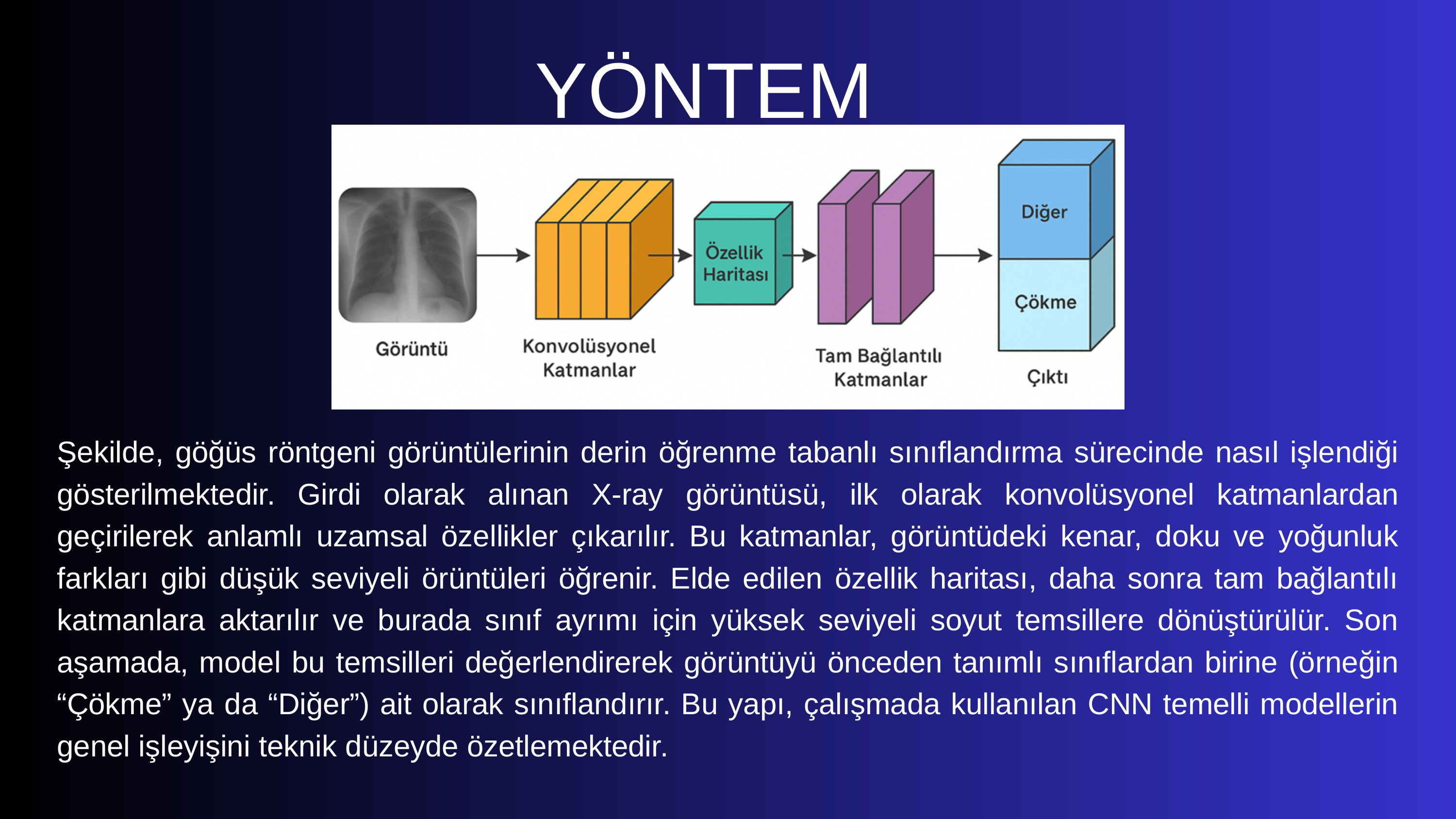

YÖNTEM

Şekilde, göğüs röntgeni görüntülerinin derin öğrenme tabanlı sınıflandırma sürecinde nasıl işlendiği gösterilmektedir. Girdi olarak alınan X-ray görüntüsü, ilk olarak konvolüsyonel katmanlardan geçirilerek anlamlı uzamsal özellikler çıkarılır. Bu katmanlar, görüntüdeki kenar, doku ve yoğunluk farkları gibi düşük seviyeli örüntüleri öğrenir. Elde edilen özellik haritası, daha sonra tam bağlantılı katmanlara aktarılır ve burada sınıf ayrımı için yüksek seviyeli soyut temsillere dönüştürülür. Son aşamada, model bu temsilleri değerlendirerek görüntüyü önceden tanımlı sınıflardan birine (örneğin “Çökme” ya da “Diğer”) ait olarak sınıflandırır. Bu yapı, çalışmada kullanılan CNN temelli modellerin genel işleyişini teknik düzeyde özetlemektedir.